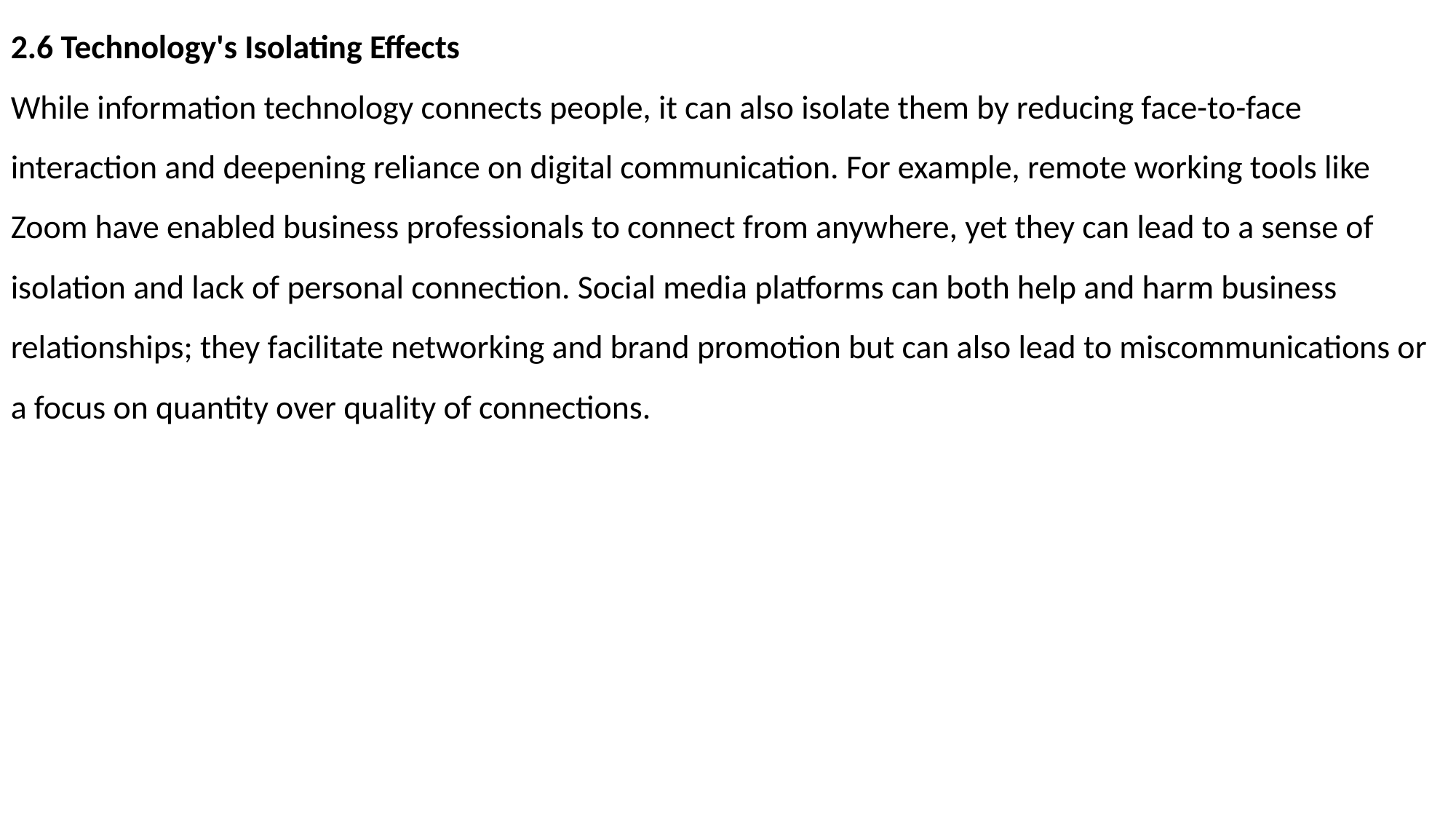

2.6 Technology's Isolating Effects
While information technology connects people, it can also isolate them by reducing face-to-face interaction and deepening reliance on digital communication. For example, remote working tools like Zoom have enabled business professionals to connect from anywhere, yet they can lead to a sense of isolation and lack of personal connection. Social media platforms can both help and harm business relationships; they facilitate networking and brand promotion but can also lead to miscommunications or a focus on quantity over quality of connections.